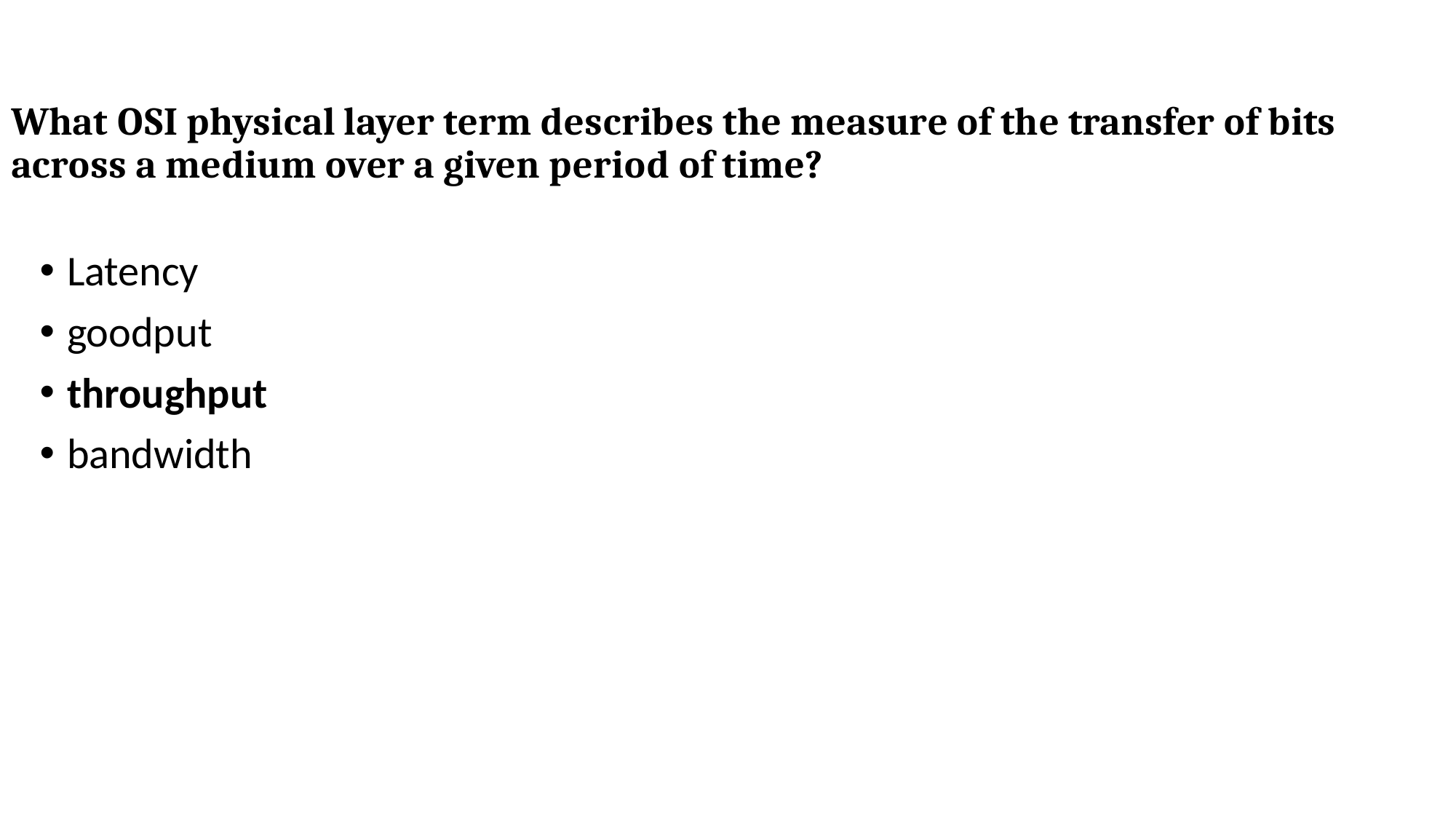

# What OSI physical layer term describes the measure of the transfer of bits across a medium over a given period of time?
Latency
goodput
throughput
bandwidth